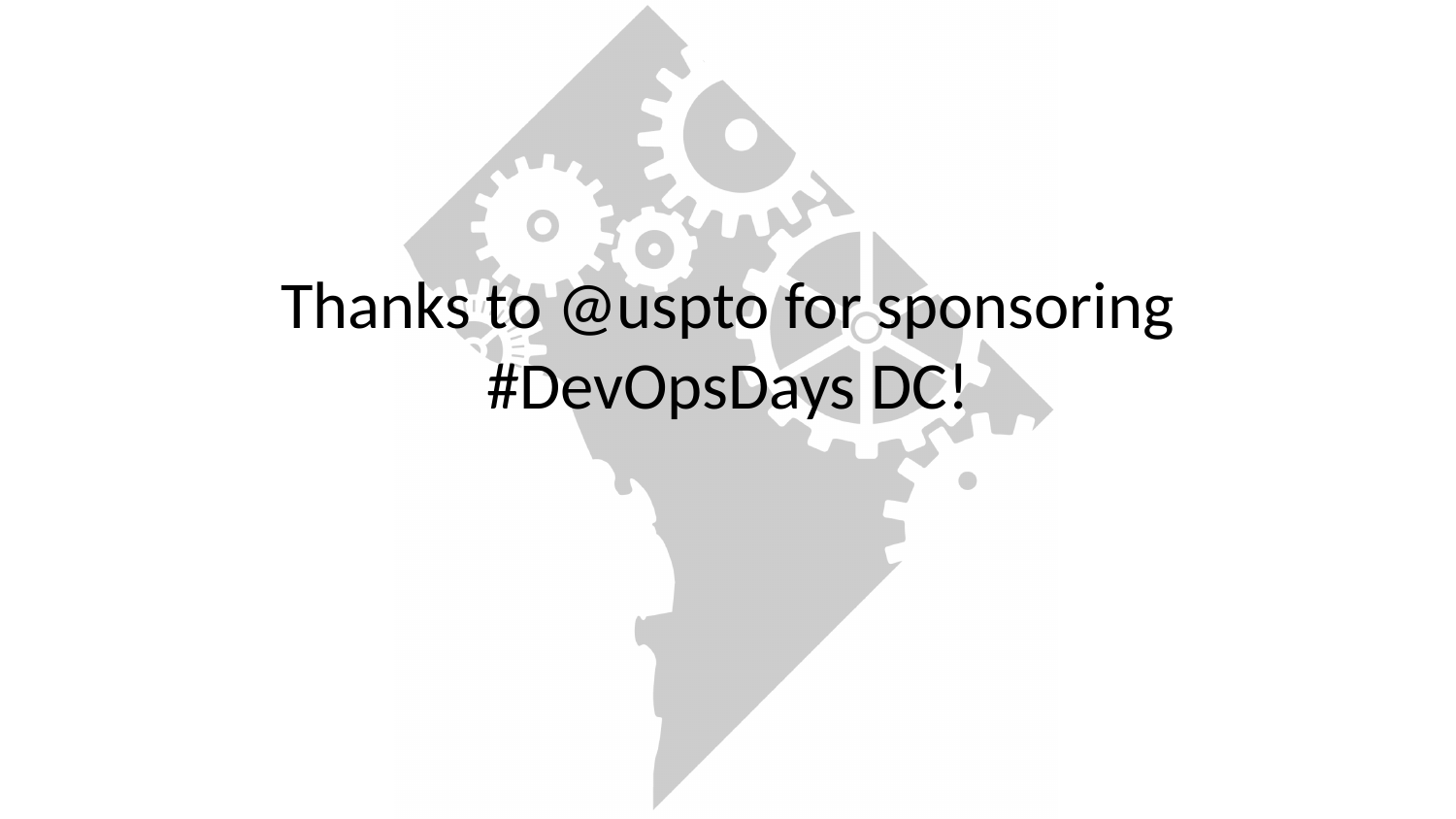

# Thanks to @uspto for sponsoring #DevOpsDays DC!